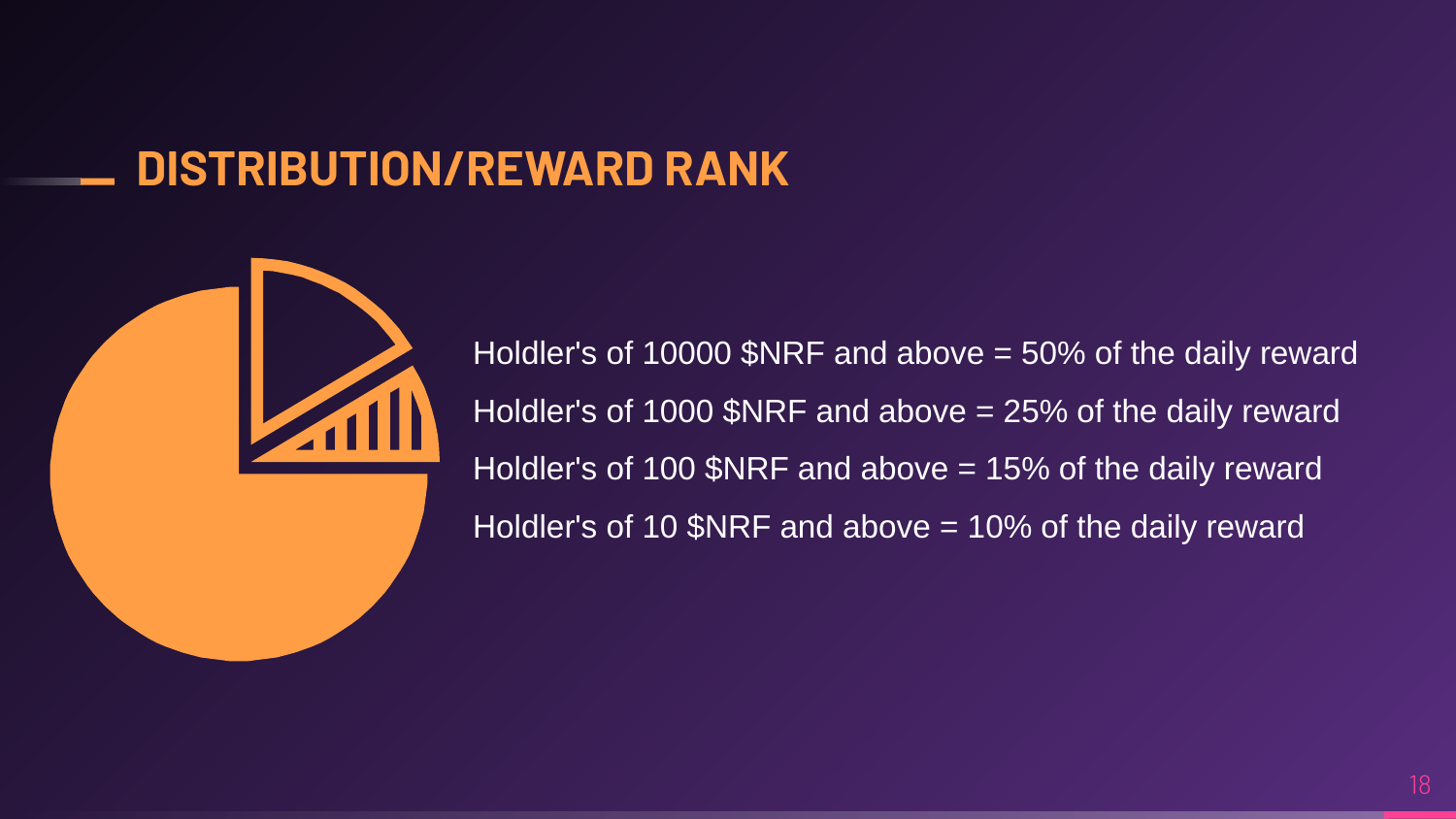

# DISTRIBUTION/REWARD RANK

Holdler's of 10000 $NRF and above = 50% of the daily reward
Holdler's of 1000 $NRF and above = 25% of the daily reward
Holdler's of 100 $NRF and above = 15% of the daily reward
Holdler's of 10 $NRF and above = 10% of the daily reward

18